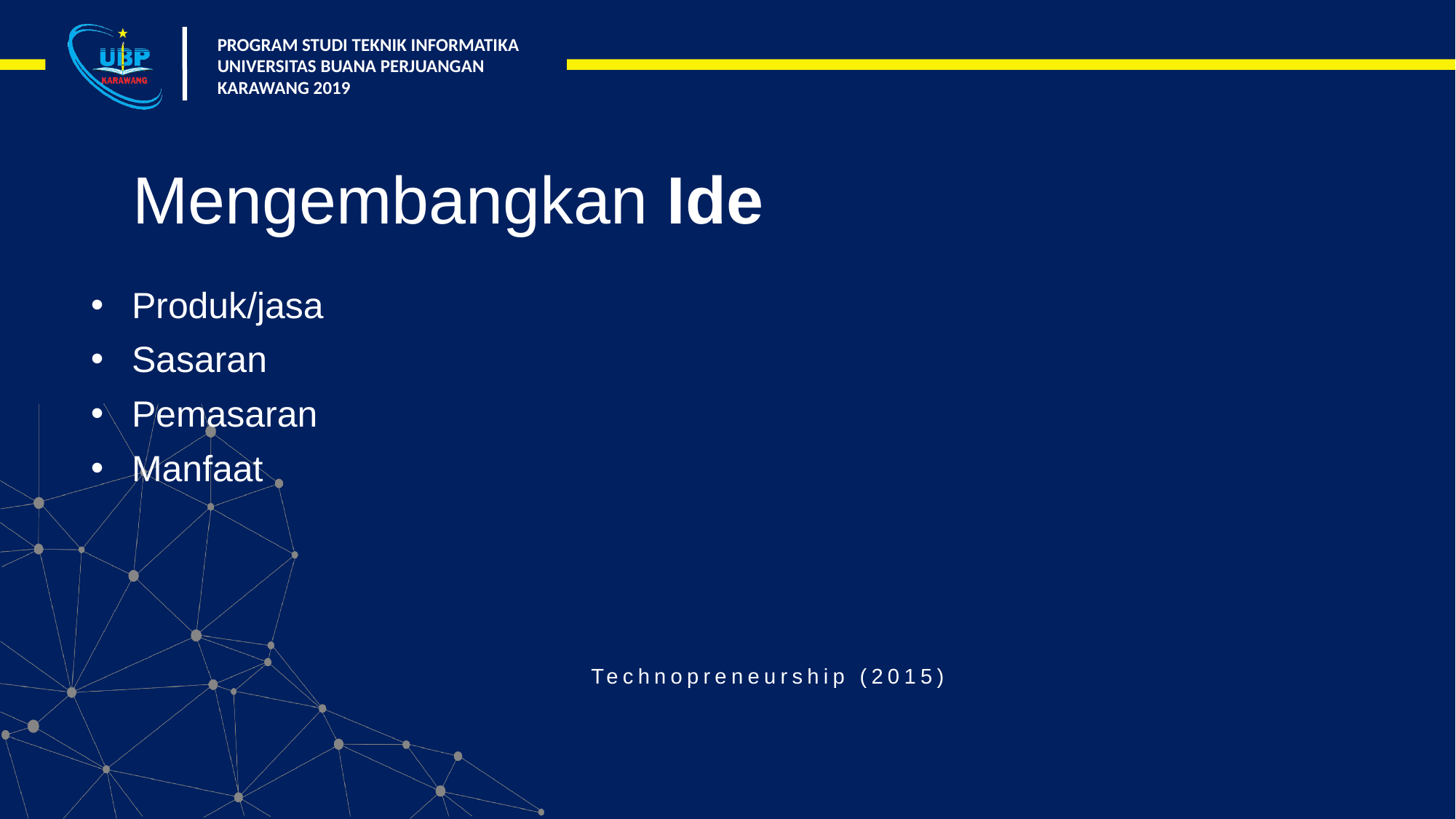

# Mengembangkan Ide
Produk/jasa
Sasaran
Pemasaran
Manfaat
Technopreneurship (2015)